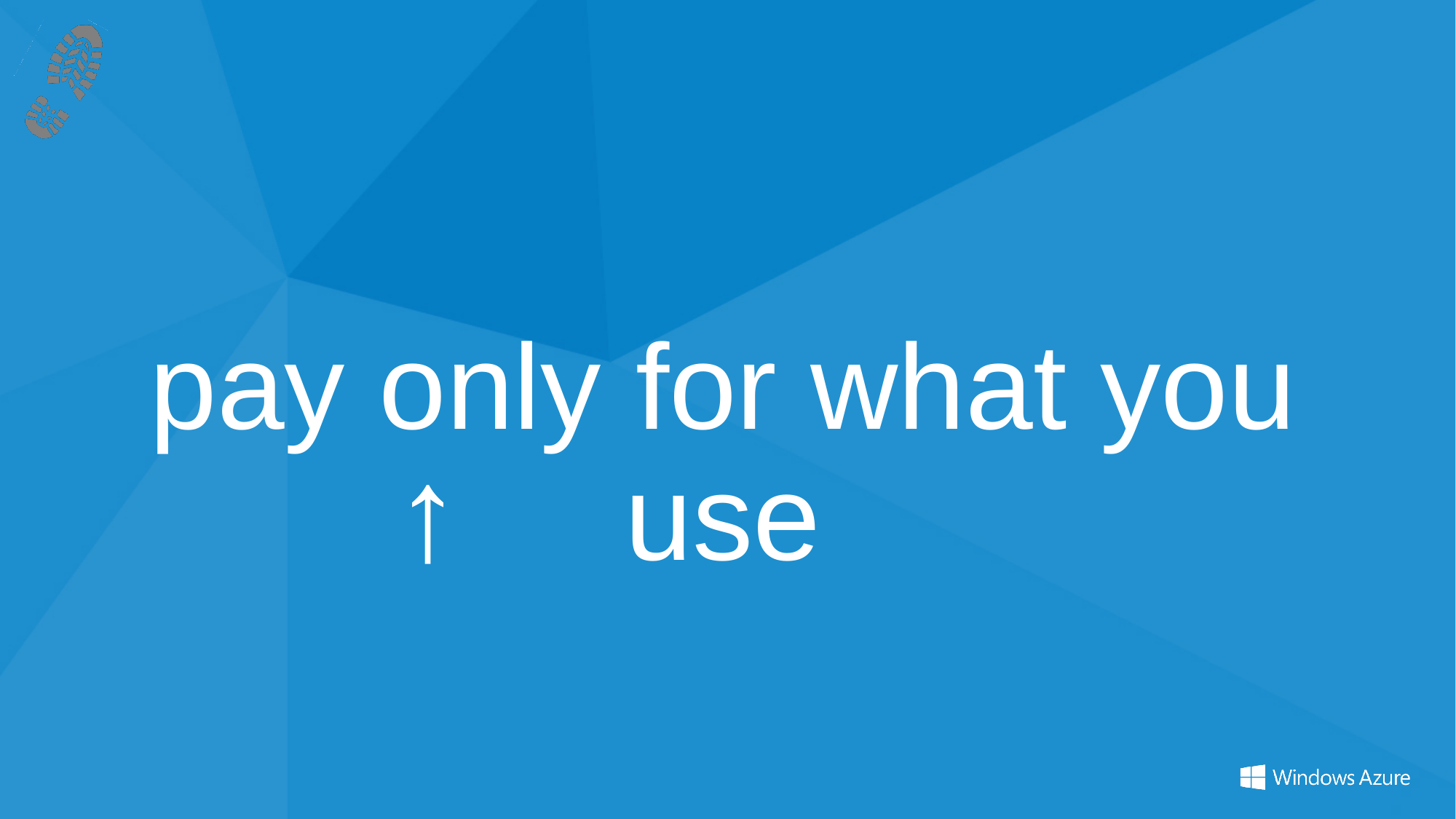

pay only for what you use
→